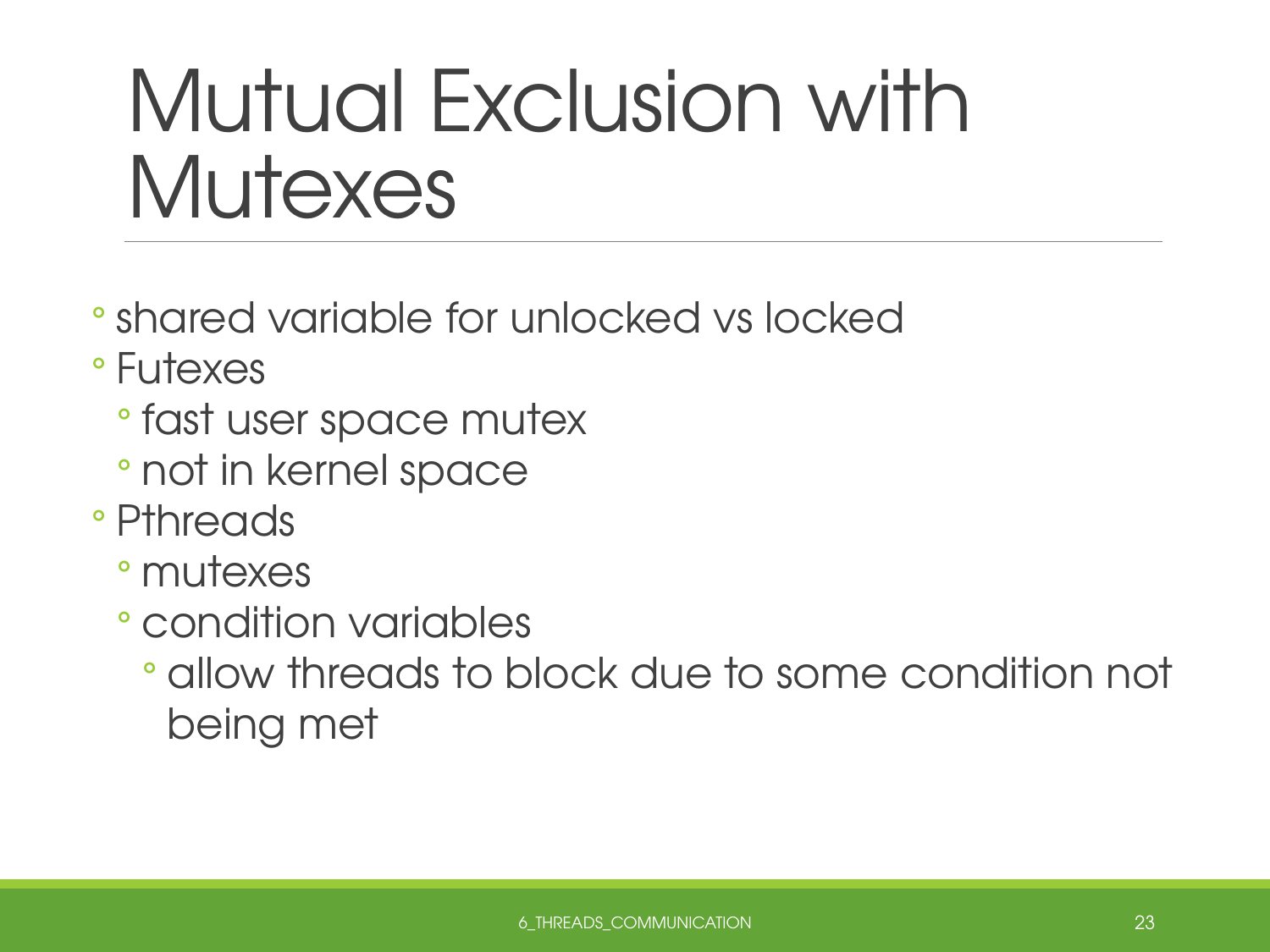

# Mutual Exclusion with Mutexes

shared variable for unlocked vs locked
Futexes
fast user space mutex
not in kernel space
Pthreads
mutexes
condition variables
allow threads to block due to some condition not being met

6_Threads_Communication
23